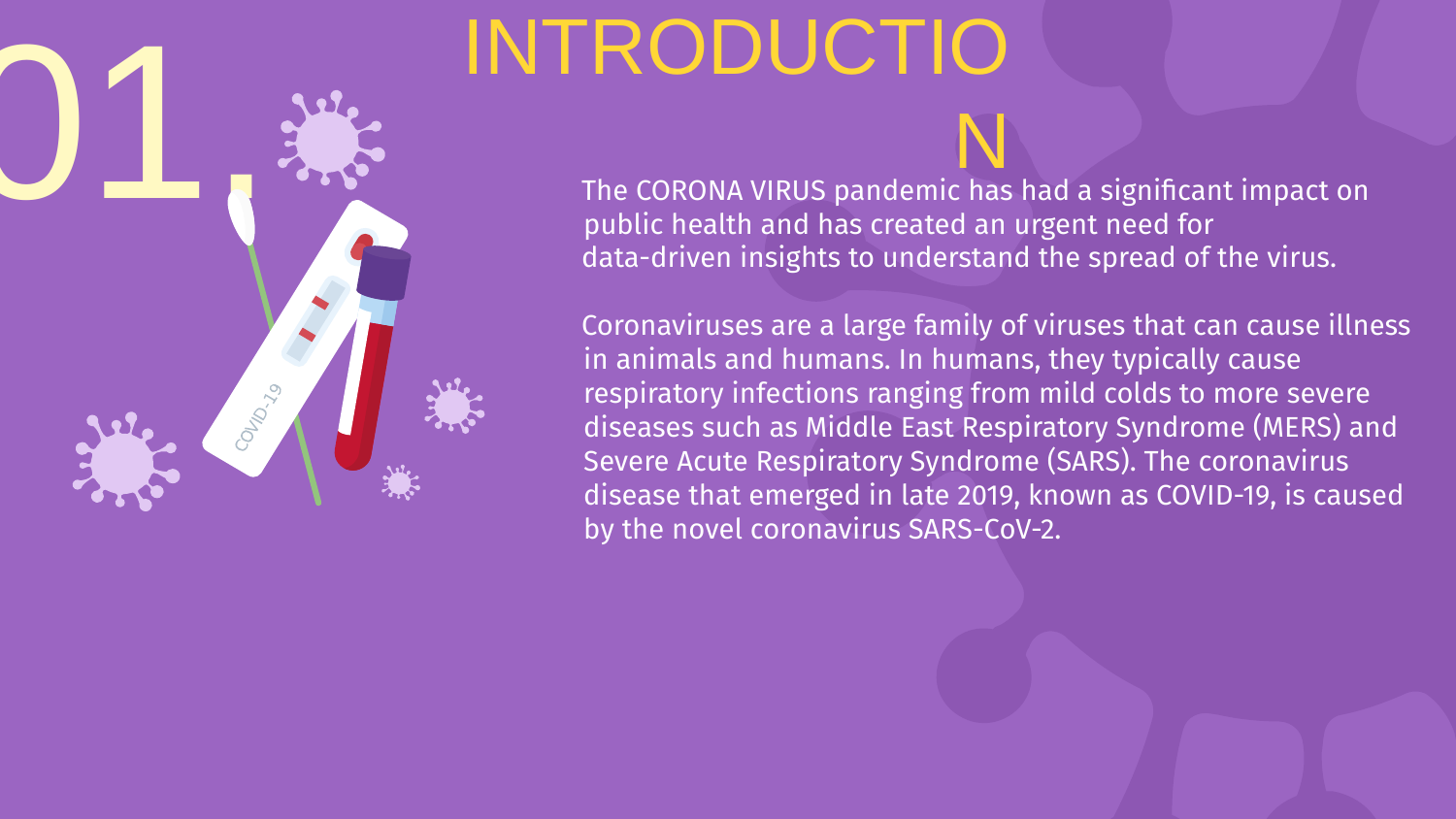

01.
# INTRODUCTION

       The CORONA VIRUS pandemic has had a significant impact on public health and has created an urgent need for
       data-driven insights to understand the spread of the virus.

       Coronaviruses are a large family of viruses that can cause illness in animals and humans. In humans, they typically cause respiratory infections ranging from mild colds to more severe diseases such as Middle East Respiratory Syndrome (MERS) and Severe Acute Respiratory Syndrome (SARS). The coronavirus disease that emerged in late 2019, known as COVID-19, is caused by the novel coronavirus SARS-CoV-2.